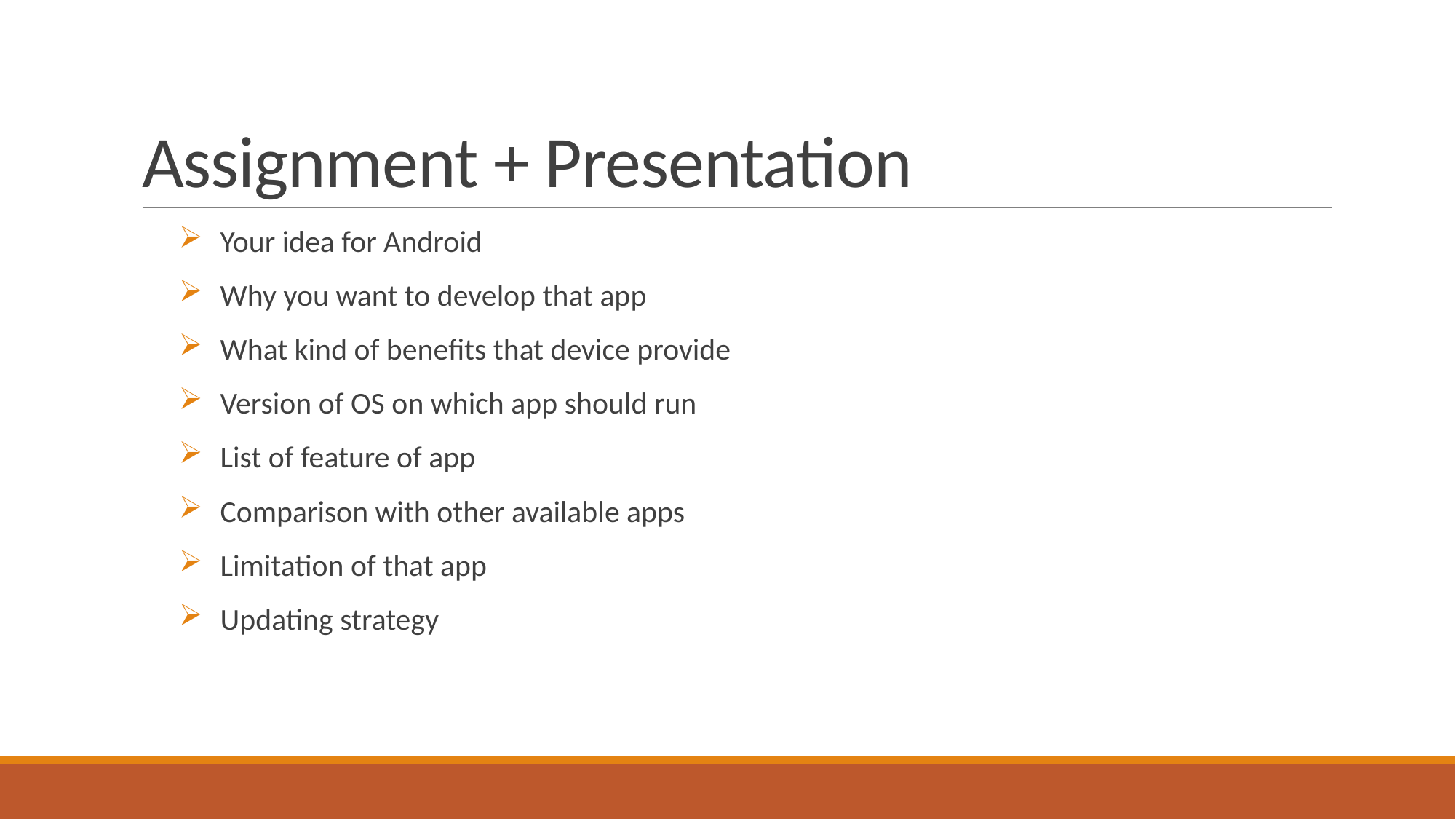

# Assignment + Presentation
Your idea for Android
Why you want to develop that app
What kind of benefits that device provide
Version of OS on which app should run
List of feature of app
Comparison with other available apps
Limitation of that app
Updating strategy